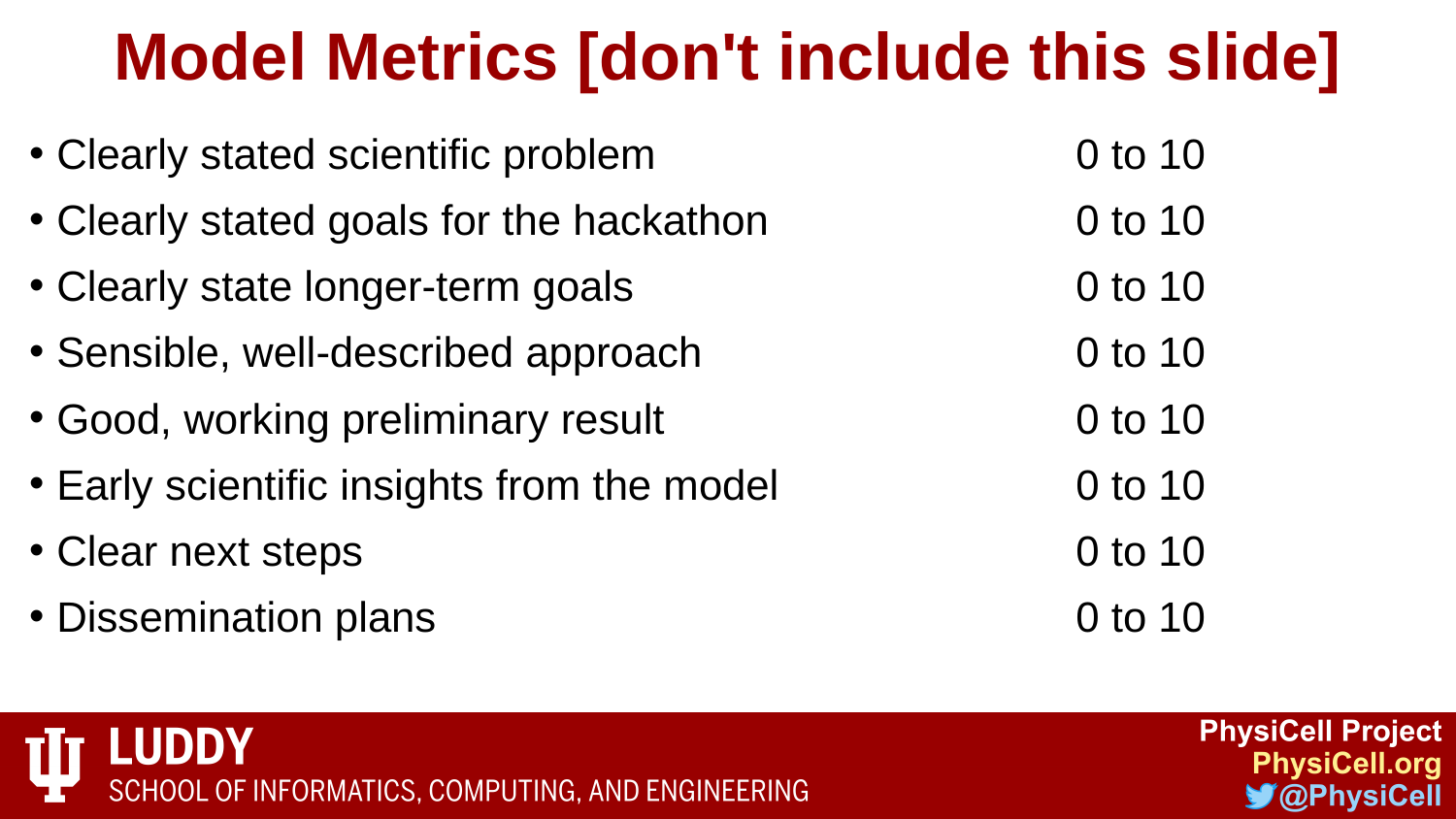

# Model Metrics [don't include this slide]
Clearly stated scientific problem	0 to 10
Clearly stated goals for the hackathon	0 to 10
Clearly state longer-term goals	0 to 10
Sensible, well-described approach	0 to 10
Good, working preliminary result	0 to 10
Early scientific insights from the model	0 to 10
Clear next steps	0 to 10
Dissemination plans	0 to 10